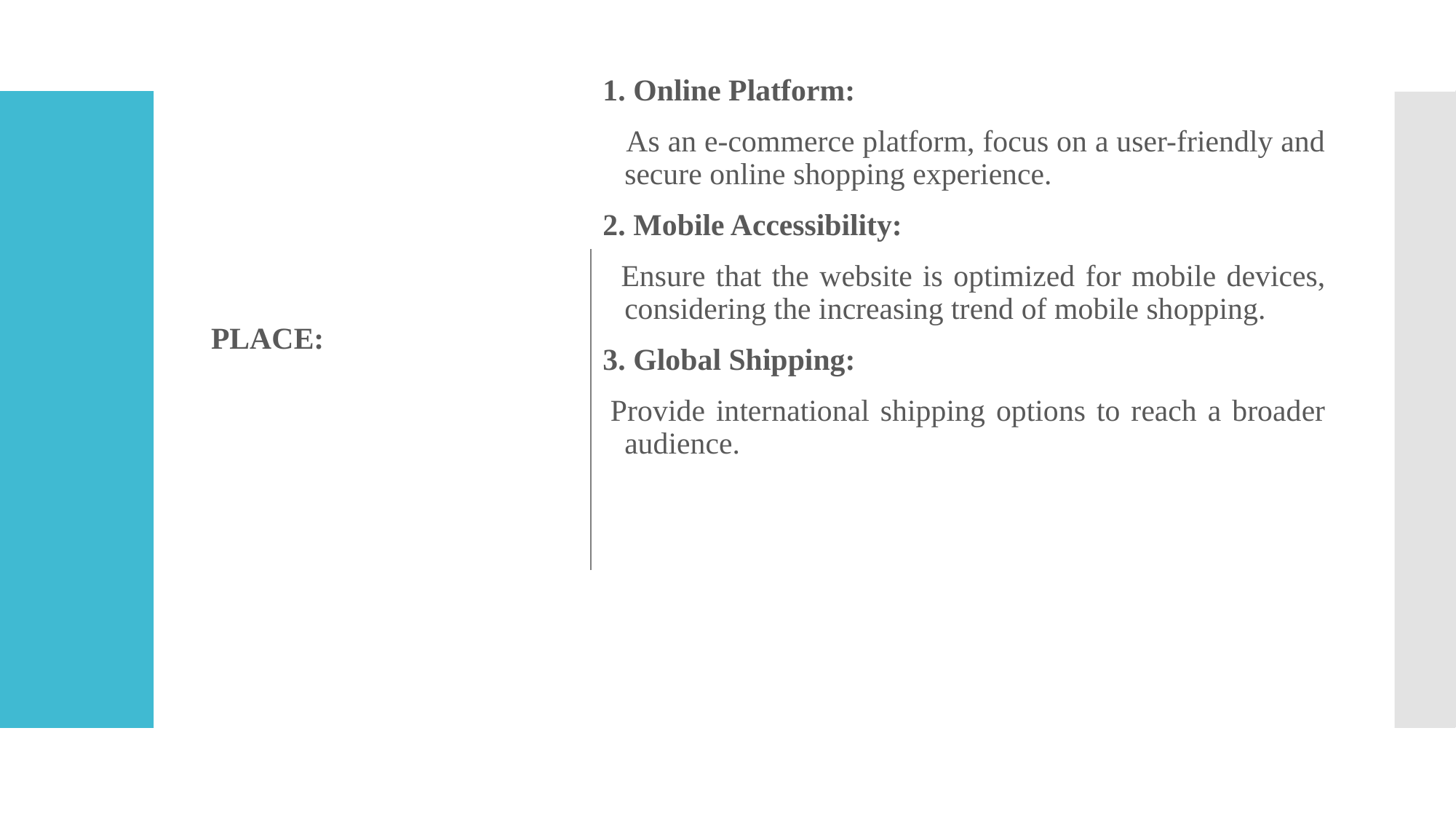

1. Online Platform:
   As an e-commerce platform, focus on a user-friendly and secure online shopping experience.
2. Mobile Accessibility:
  Ensure that the website is optimized for mobile devices, considering the increasing trend of mobile shopping.
3. Global Shipping:
 Provide international shipping options to reach a broader audience.

#
PLACE: